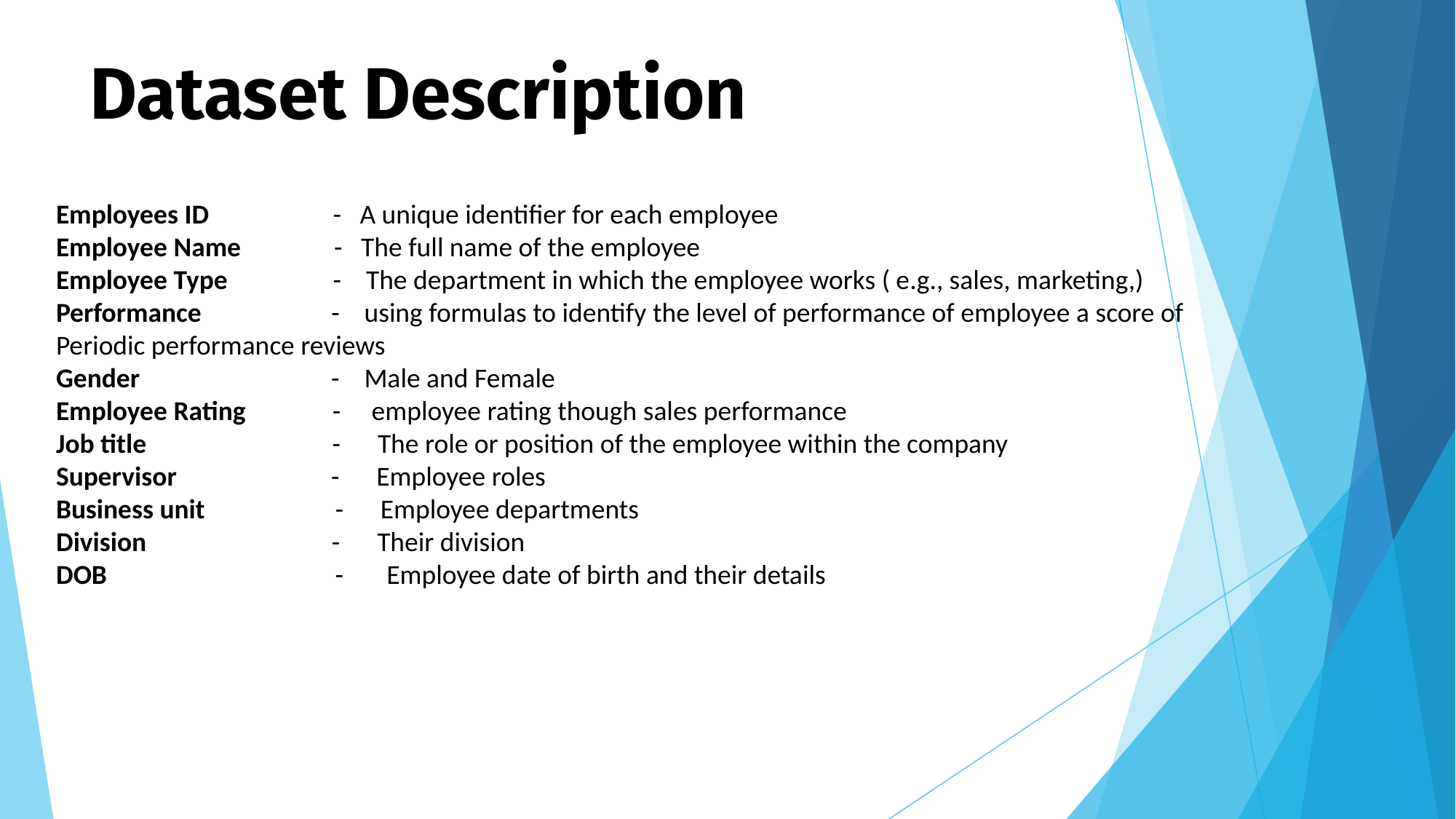

# Dataset Description
Employees ID                    -   A unique identifier for each employee
Employee Name               -   The full name of the employee
Employee Type                 -    The department in which the employee works ( e.g., sales, marketing,)
Performance                     -    using formulas to identify the level of performance of employee a score of
Periodic performance reviews
Gender                               -    Male and Female
Employee Rating              -     employee rating though sales performance
Job title                              -      The role or position of the employee within the company
Supervisor                         -      Employee roles
Business unit                     -      Employee departments
Division                              -      Their division
DOB                                     -       Employee date of birth and their details